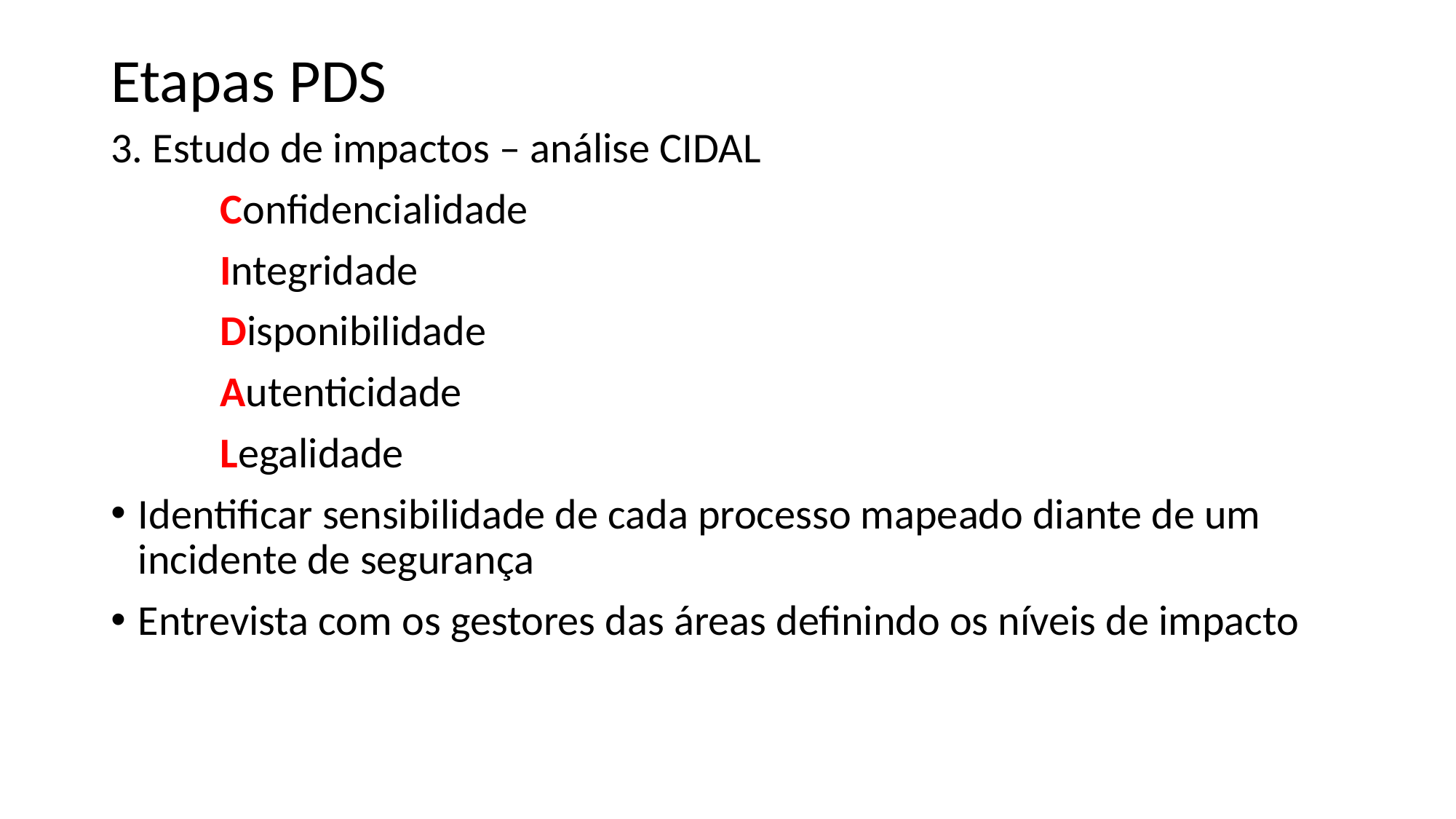

# Etapas PDS
3. Estudo de impactos – análise CIDAL
	Confidencialidade
	Integridade
	Disponibilidade
	Autenticidade
	Legalidade
Identificar sensibilidade de cada processo mapeado diante de um incidente de segurança
Entrevista com os gestores das áreas definindo os níveis de impacto